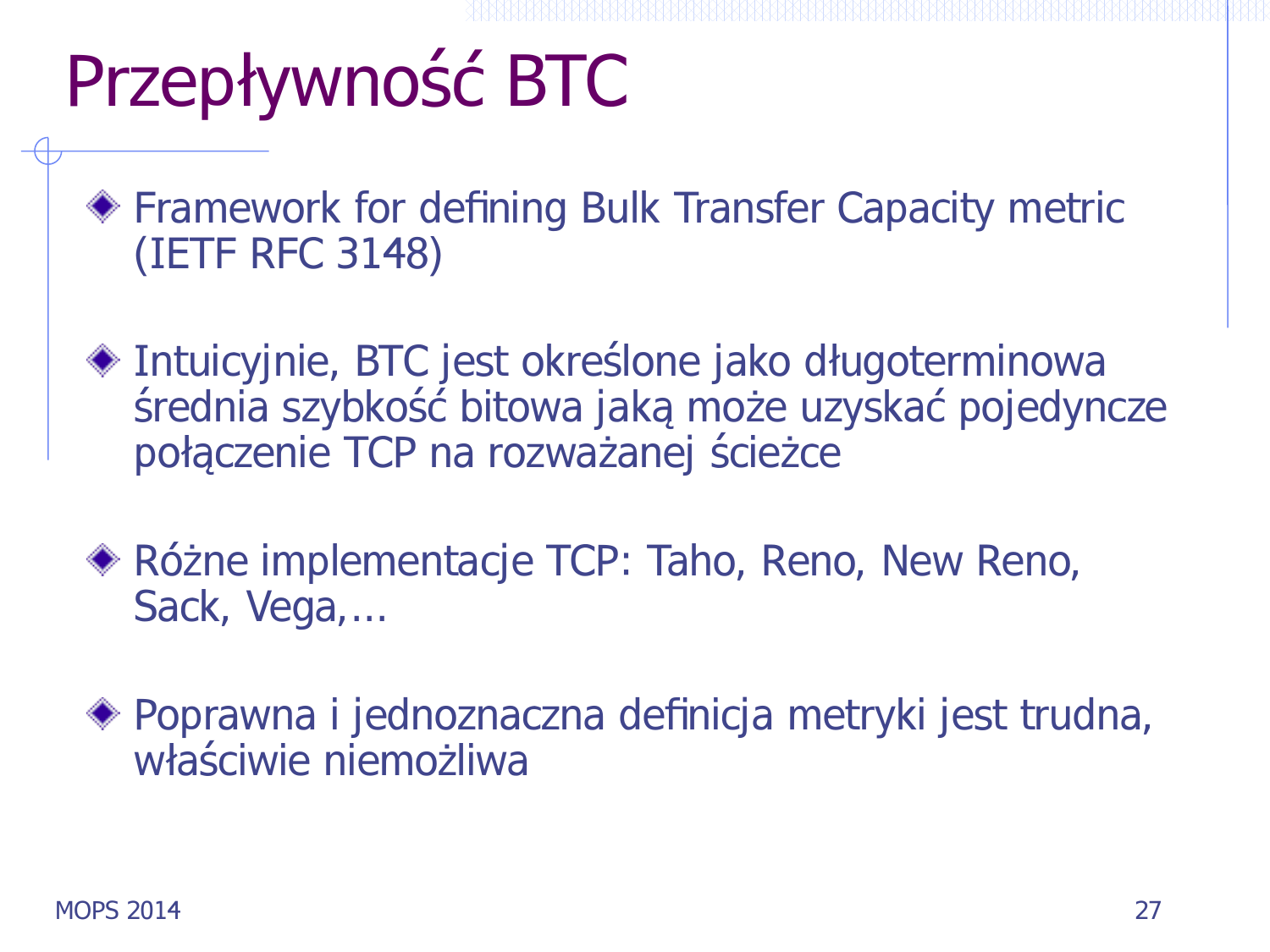

# Przepływność BTC
Framework for defining Bulk Transfer Capacity metric (IETF RFC 3148)

Intuicyjnie, BTC jest określone jako długoterminowa średnia szybkość bitowa jaką może uzyskać pojedyncze połączenie TCP na rozważanej ścieżce

Różne implementacje TCP: Taho, Reno, New Reno, Sack, Vega,...

Poprawna i jednoznaczna definicja metryki jest trudna, właściwie niemożliwa
MOPS 2014
27